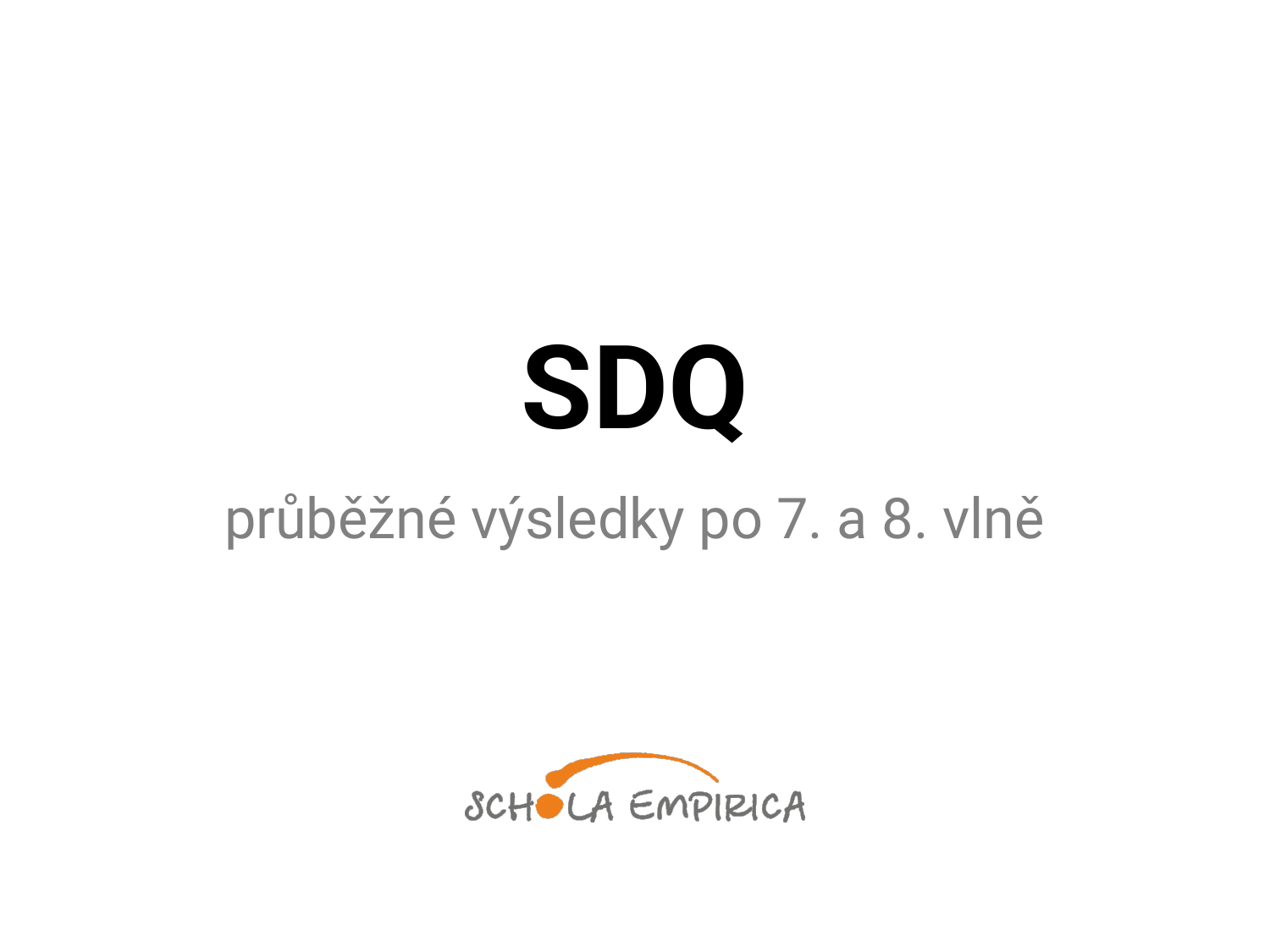

# SDQ
průběžné výsledky po 7. a 8. vlně